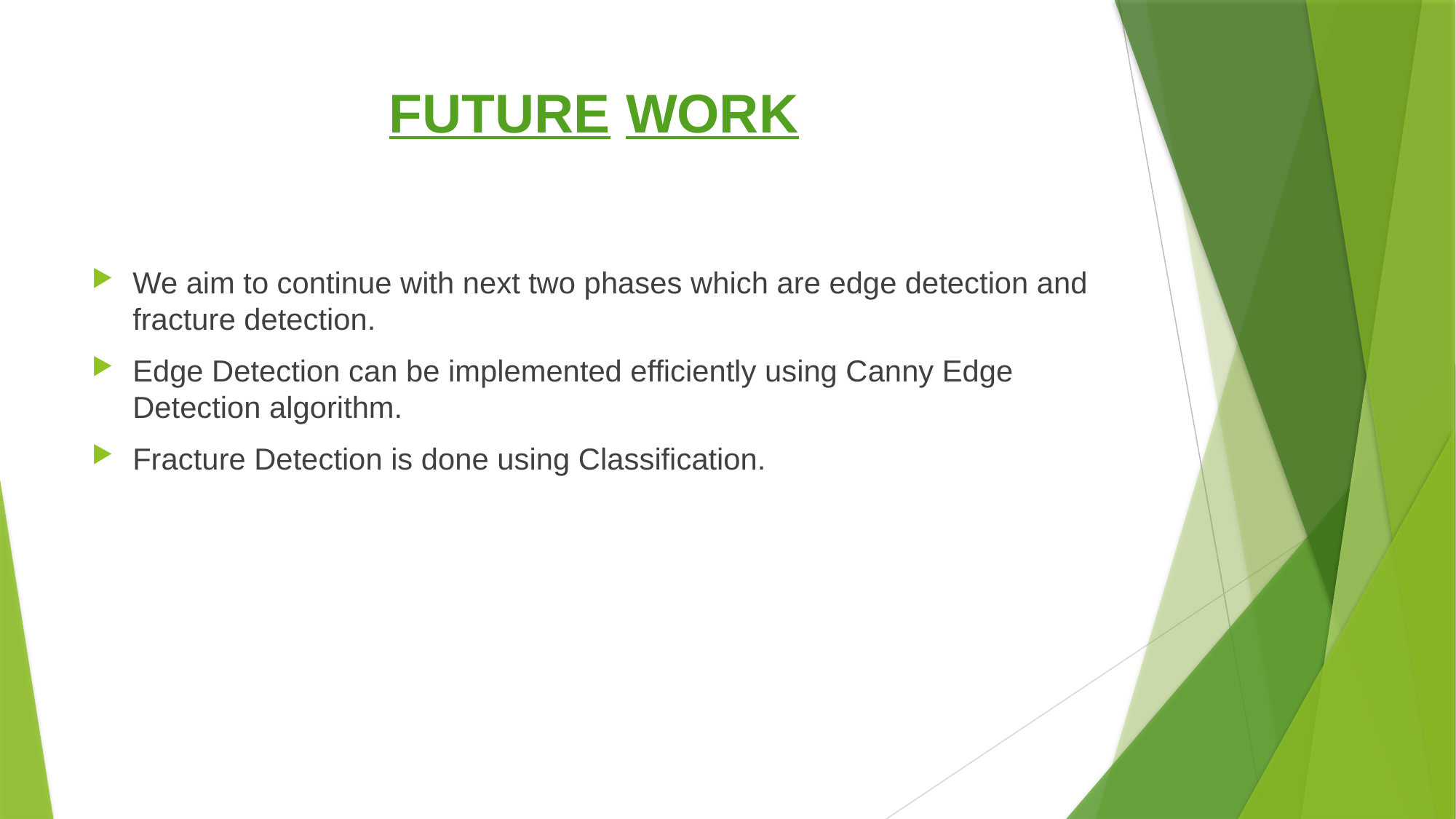

# FUTURE WORK
We aim to continue with next two phases which are edge detection and fracture detection.
Edge Detection can be implemented efficiently using Canny Edge Detection algorithm.
Fracture Detection is done using Classification.